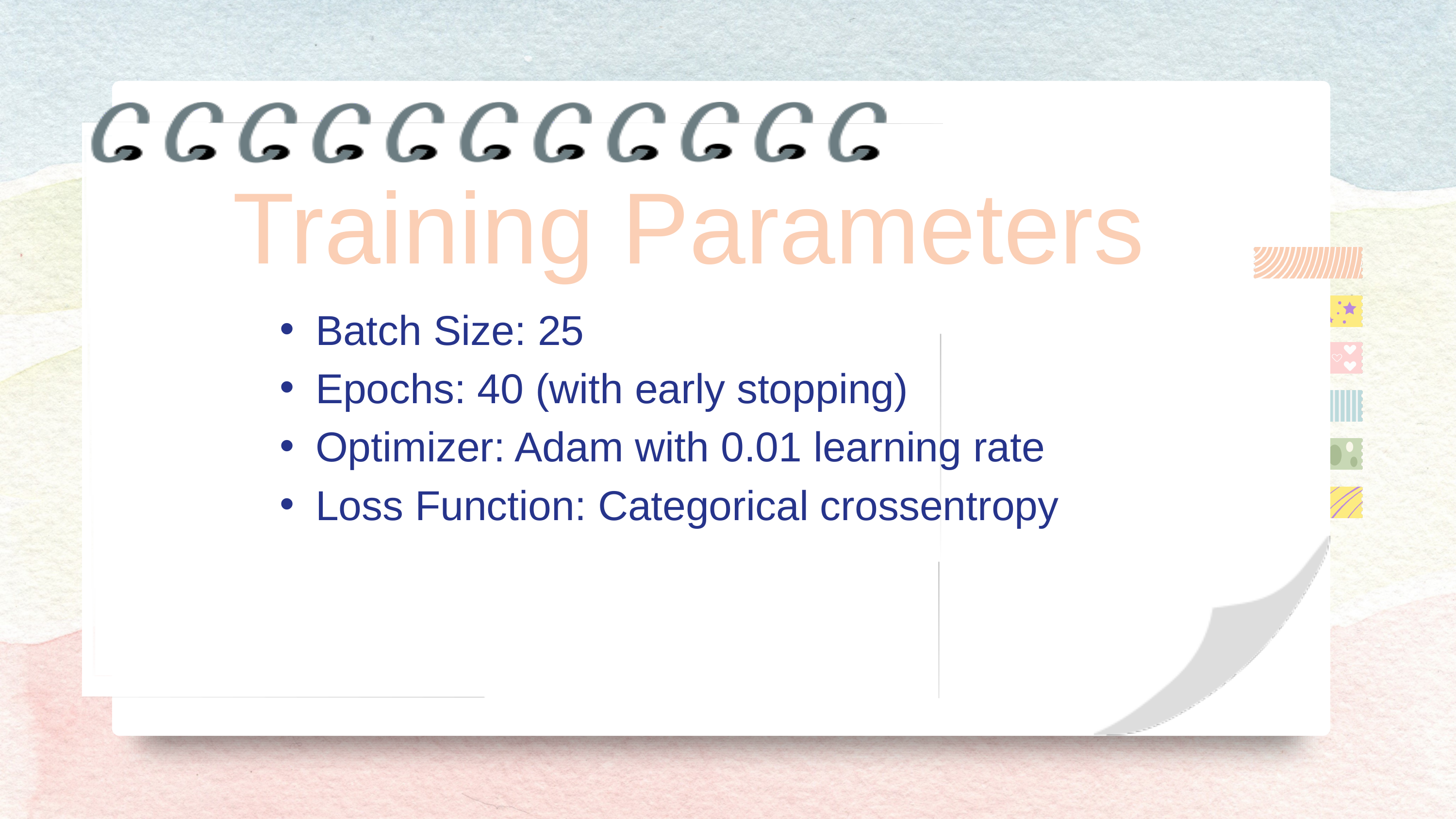

Training Parameters

Batch Size: 25
Epochs: 40 (with early stopping)
Optimizer: Adam with 0.01 learning rate
Loss Function: Categorical crossentropy